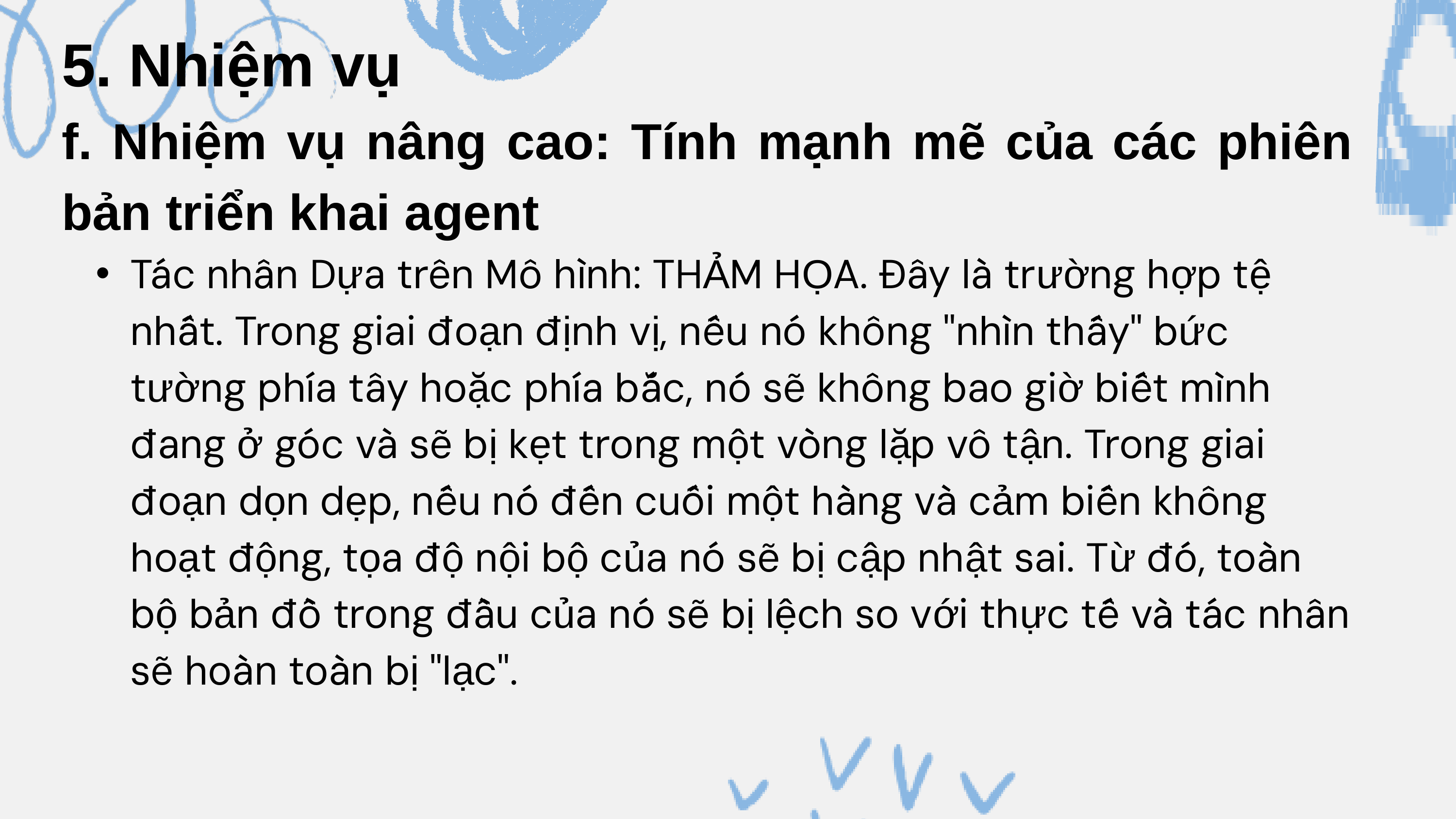

5. Nhiệm vụ
f. Nhiệm vụ nâng cao: Tính mạnh mẽ của các phiên bản triển khai agent
Tác nhân Dựa trên Mô hình: THẢM HỌA. Đây là trường hợp tệ nhất. Trong giai đoạn định vị, nếu nó không "nhìn thấy" bức tường phía tây hoặc phía bắc, nó sẽ không bao giờ biết mình đang ở góc và sẽ bị kẹt trong một vòng lặp vô tận. Trong giai đoạn dọn dẹp, nếu nó đến cuối một hàng và cảm biến không hoạt động, tọa độ nội bộ của nó sẽ bị cập nhật sai. Từ đó, toàn bộ bản đồ trong đầu của nó sẽ bị lệch so với thực tế và tác nhân sẽ hoàn toàn bị "lạc".